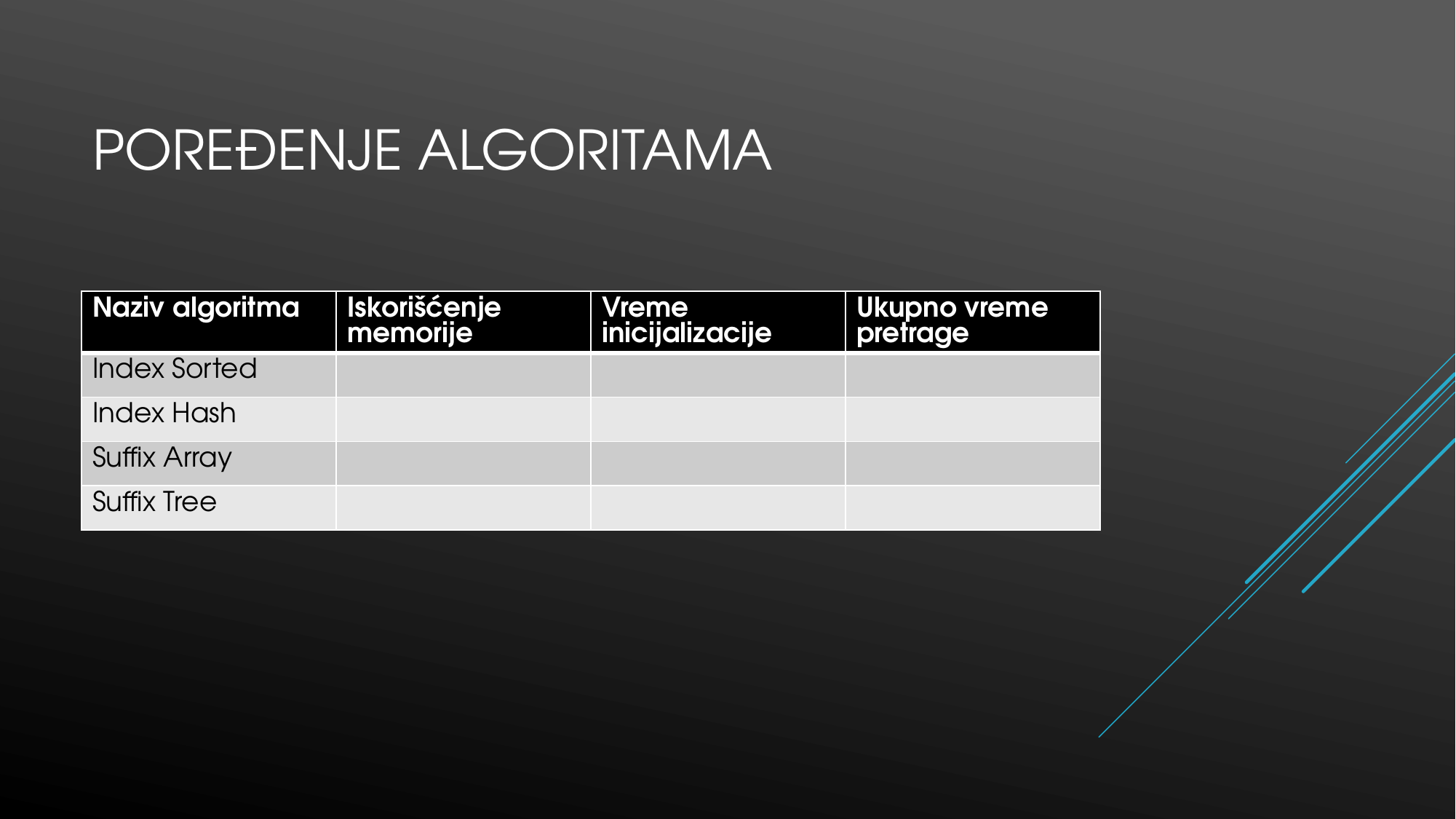

# Poređenje algoritama
| Naziv algoritma | Iskorišćenje memorije | Vreme inicijalizacije | Ukupno vreme pretrage |
| --- | --- | --- | --- |
| Index Sorted |  |  |  |
| Index Hash |  |  |  |
| Suffix Array |  |  |  |
| Suffix Tree |  |  |  |